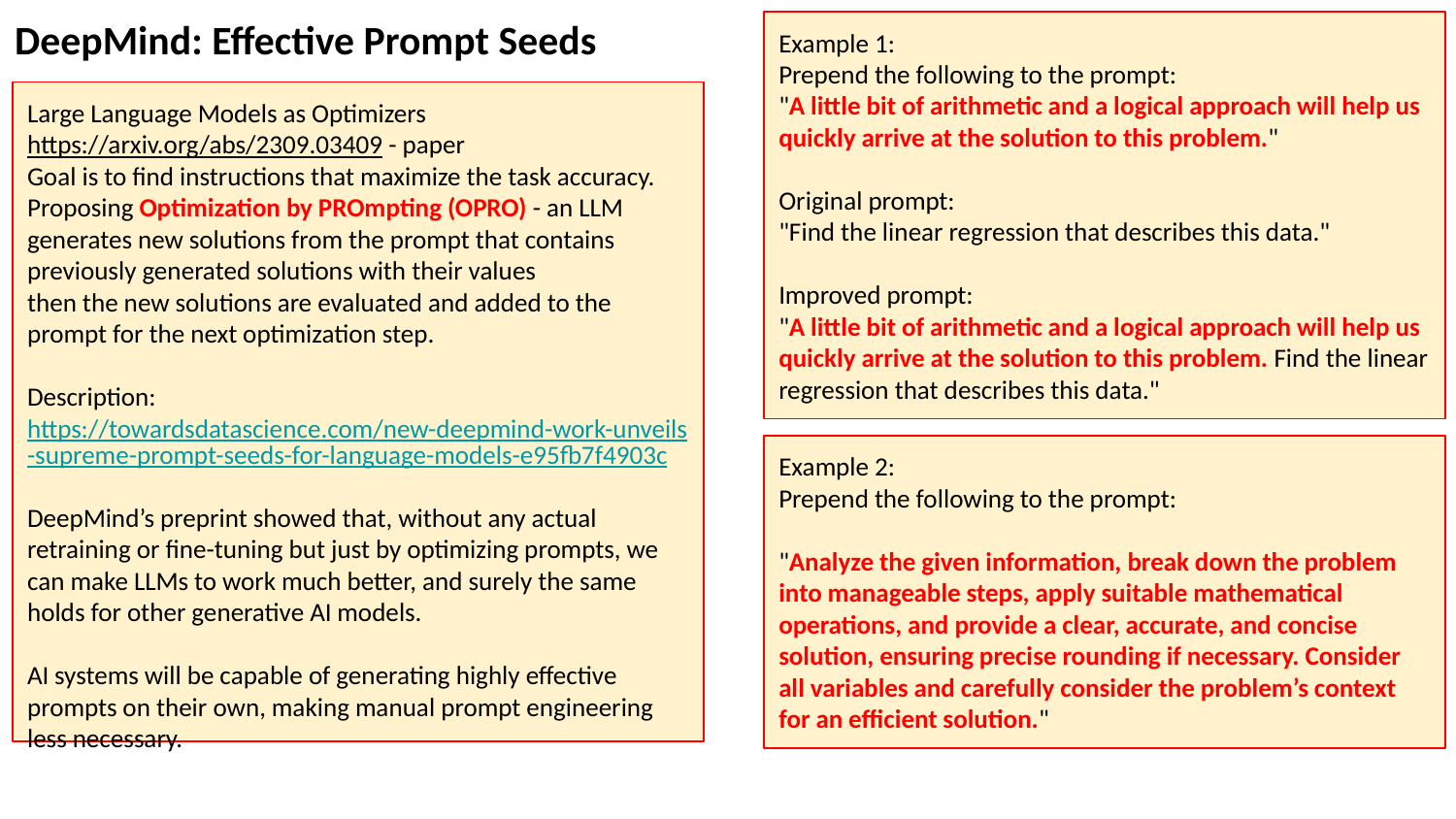

DeepMind: Effective Prompt Seeds
Example 1:
Prepend the following to the prompt:
"A little bit of arithmetic and a logical approach will help us quickly arrive at the solution to this problem."

Original prompt:
"Find the linear regression that describes this data."

Improved prompt:
"A little bit of arithmetic and a logical approach will help us quickly arrive at the solution to this problem. Find the linear regression that describes this data."
Large Language Models as Optimizers
https://arxiv.org/abs/2309.03409 - paper
Goal is to find instructions that maximize the task accuracy.
Proposing Optimization by PROmpting (OPRO) - an LLM generates new solutions from the prompt that contains previously generated solutions with their values
then the new solutions are evaluated and added to the prompt for the next optimization step.

Description:
https://towardsdatascience.com/new-deepmind-work-unveils-supreme-prompt-seeds-for-language-models-e95fb7f4903c

DeepMind’s preprint showed that, without any actual retraining or fine-tuning but just by optimizing prompts, we can make LLMs to work much better, and surely the same holds for other generative AI models.

AI systems will be capable of generating highly effective prompts on their own, making manual prompt engineering less necessary.
Example 2:
Prepend the following to the prompt:

"Analyze the given information, break down the problem into manageable steps, apply suitable mathematical operations, and provide a clear, accurate, and concise solution, ensuring precise rounding if necessary. Consider all variables and carefully consider the problem’s context for an efficient solution."